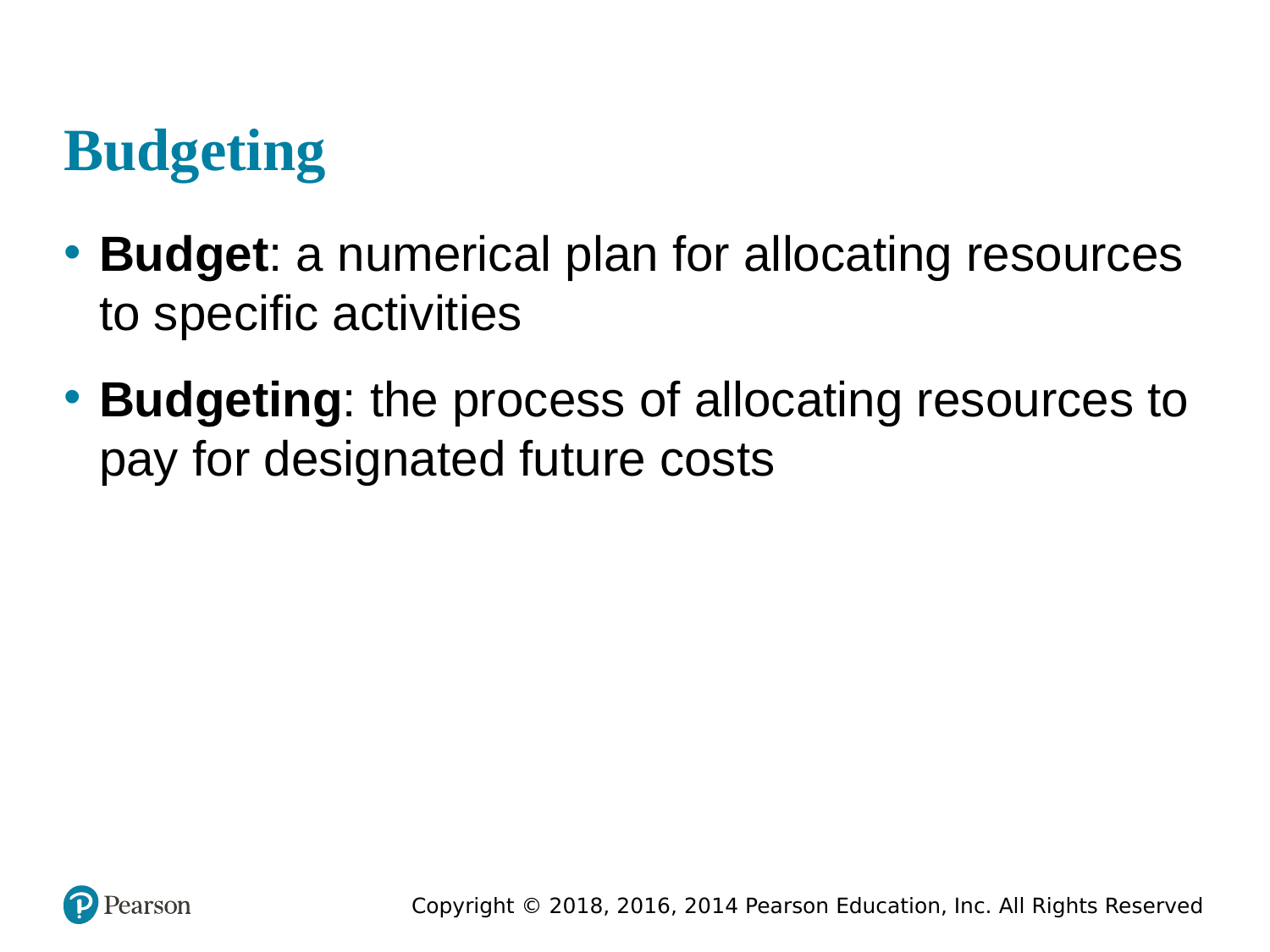

# Budgeting
Budget: a numerical plan for allocating resources to specific activities
Budgeting: the process of allocating resources to pay for designated future costs